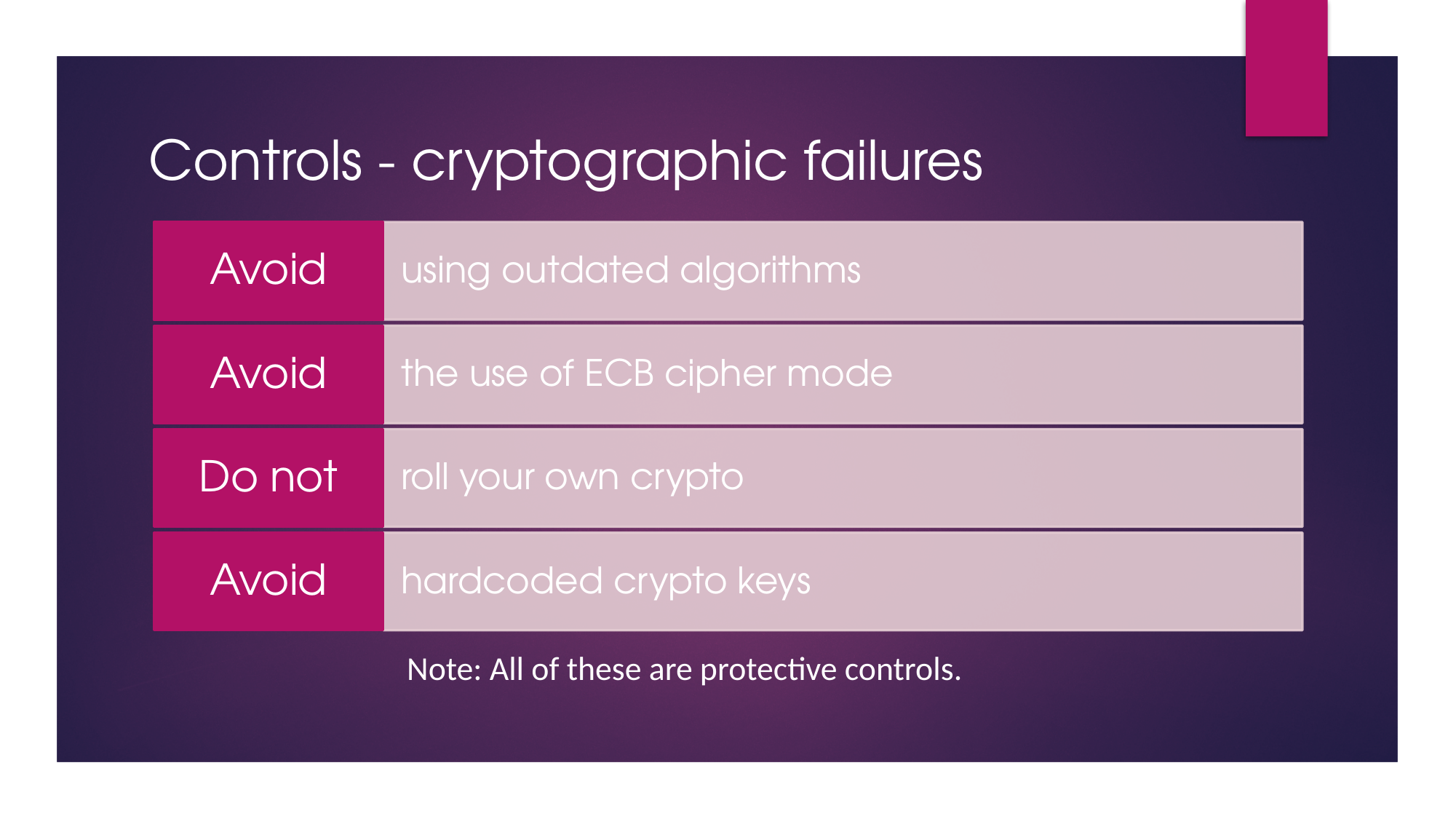

# Controls - cryptographic failures
using outdated algorithms
Avoid
the use of ECB cipher mode
Avoid
roll your own crypto
Do not
hardcoded crypto keys
Avoid
Note: All of these are protective controls.